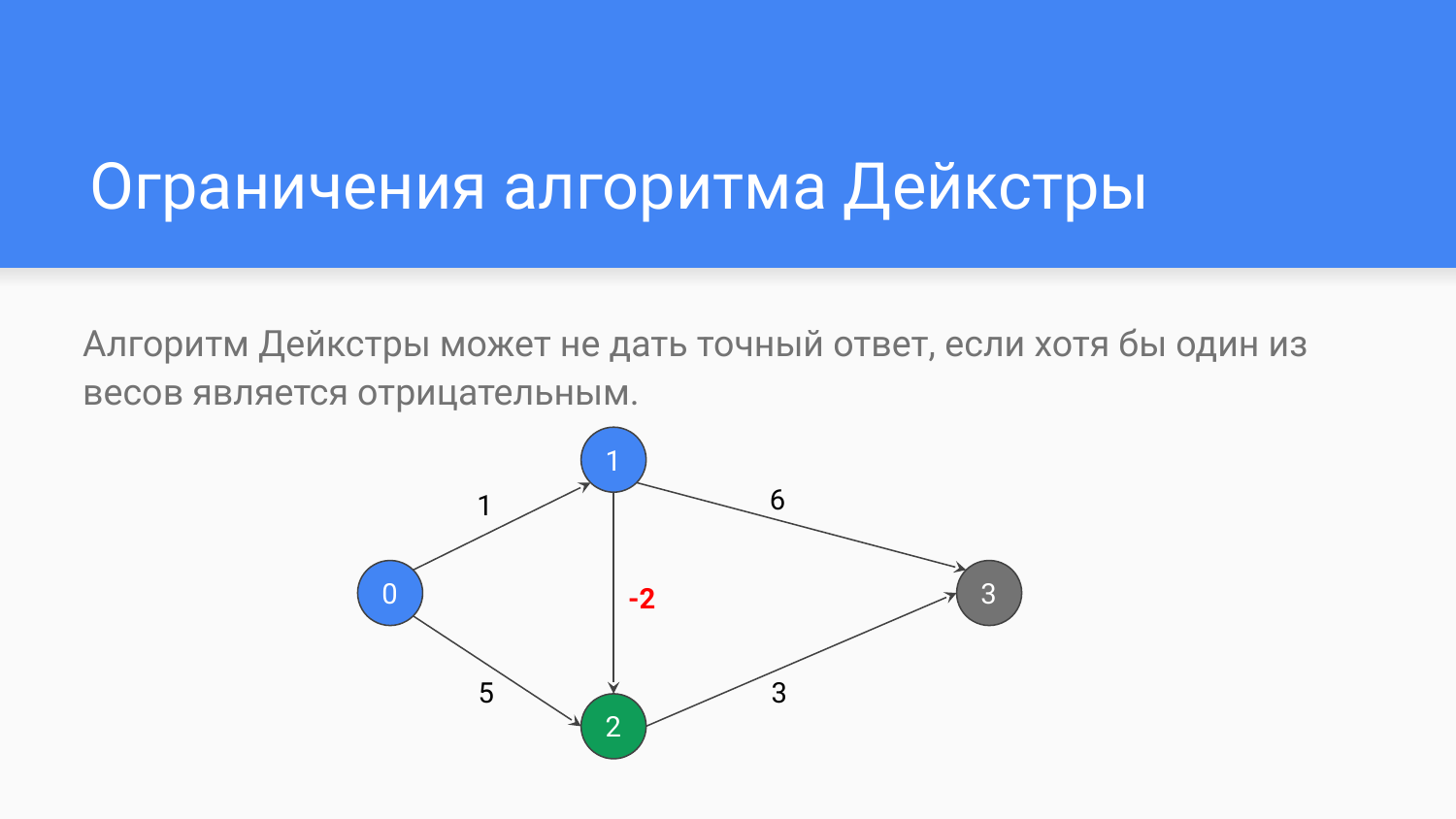

# Ограничения алгоритма Дейкстры
Алгоритм Дейкстры может не дать точный ответ, если хотя бы один из весов является отрицательным.
1
6
1
0
3
-2
5
3
2